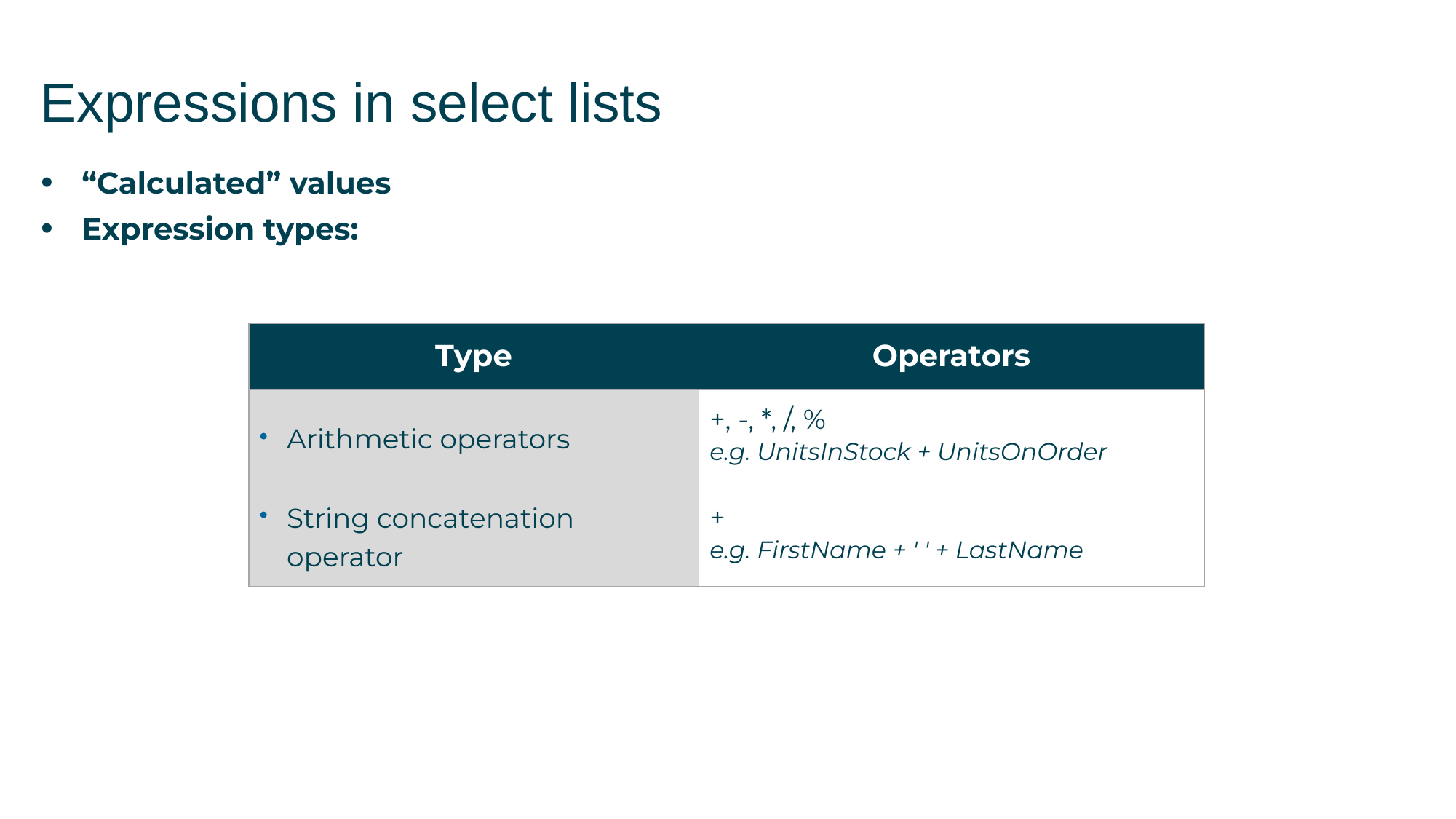

# Expressions in select lists
“Calculated” values
Expression types:

| Type | Operators |
| --- | --- |
| Arithmetic operators | +, -, \*, /, % e.g. UnitsInStock + UnitsOnOrder |
| String concatenation operator | + e.g. FirstName + ' ' + LastName |